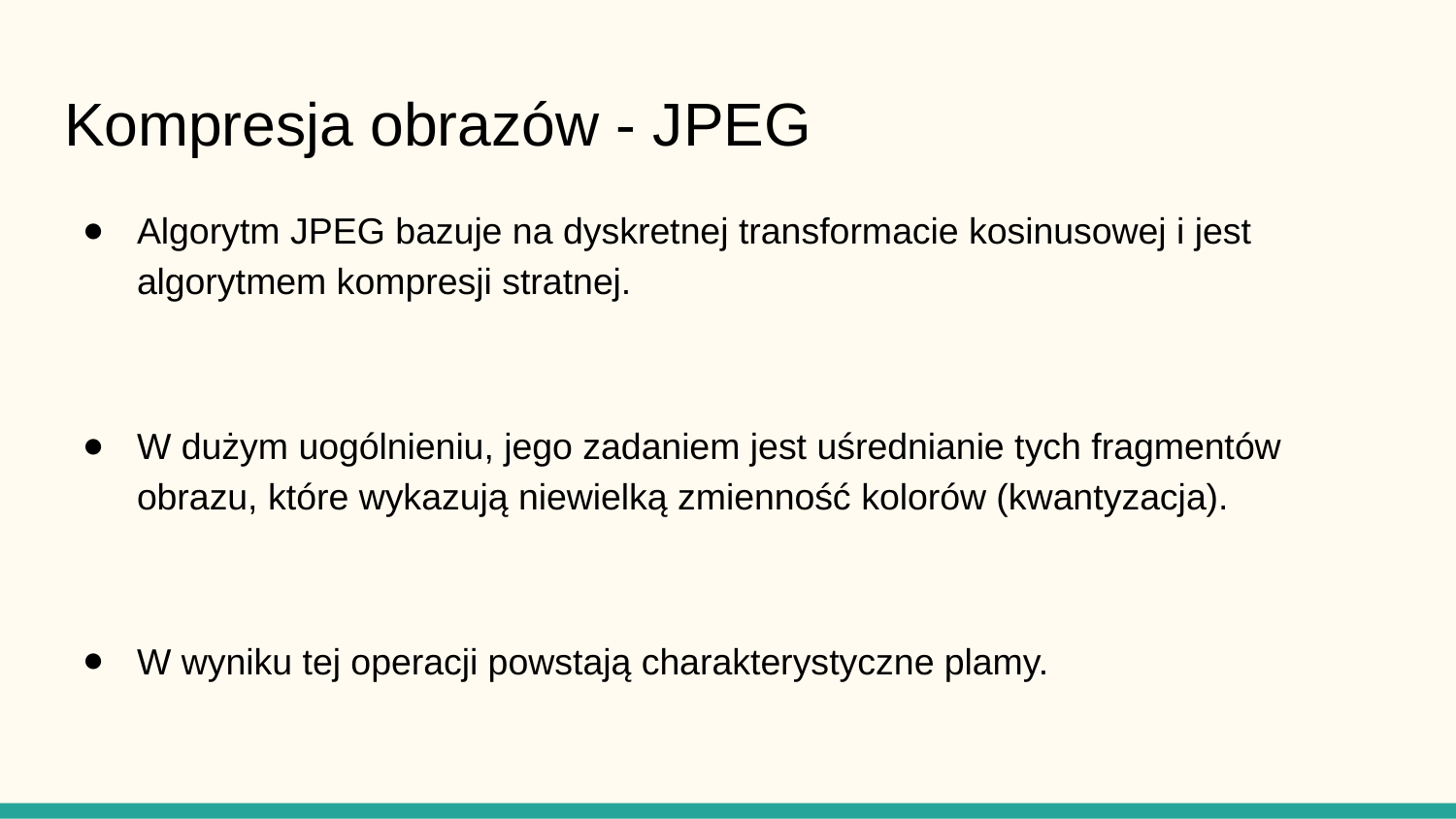

# Kompresja obrazów - JPEG
Algorytm JPEG bazuje na dyskretnej transformacie kosinusowej i jest algorytmem kompresji stratnej.

W dużym uogólnieniu, jego zadaniem jest uśrednianie tych fragmentów obrazu, które wykazują niewielką zmienność kolorów (kwantyzacja).

W wyniku tej operacji powstają charakterystyczne plamy.